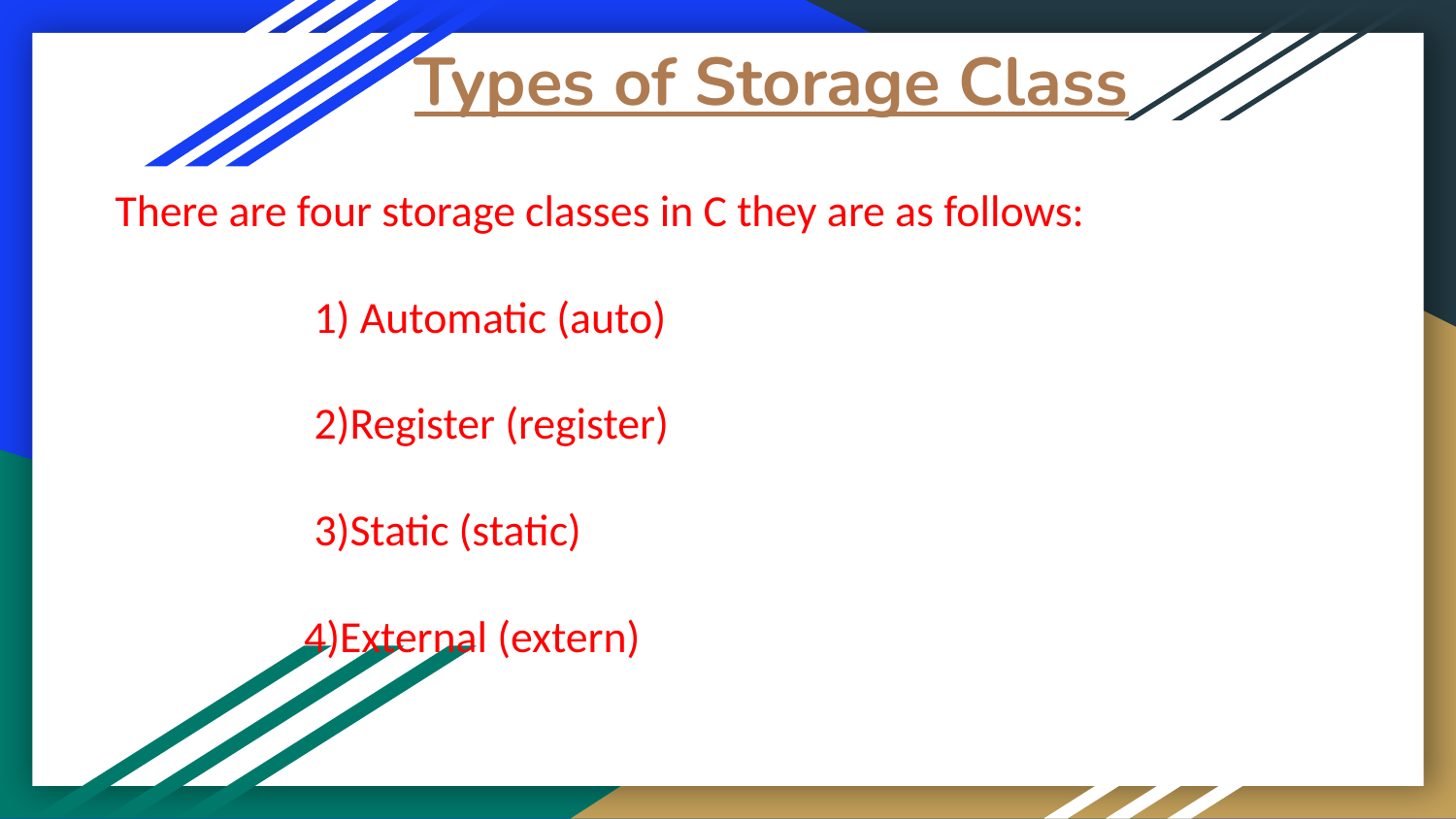

# Types of Storage Class
There are four storage classes in C they are as follows:

                    1) Automatic (auto)

                    2)Register (register)

                    3)Static (static)

                   4)External (extern)